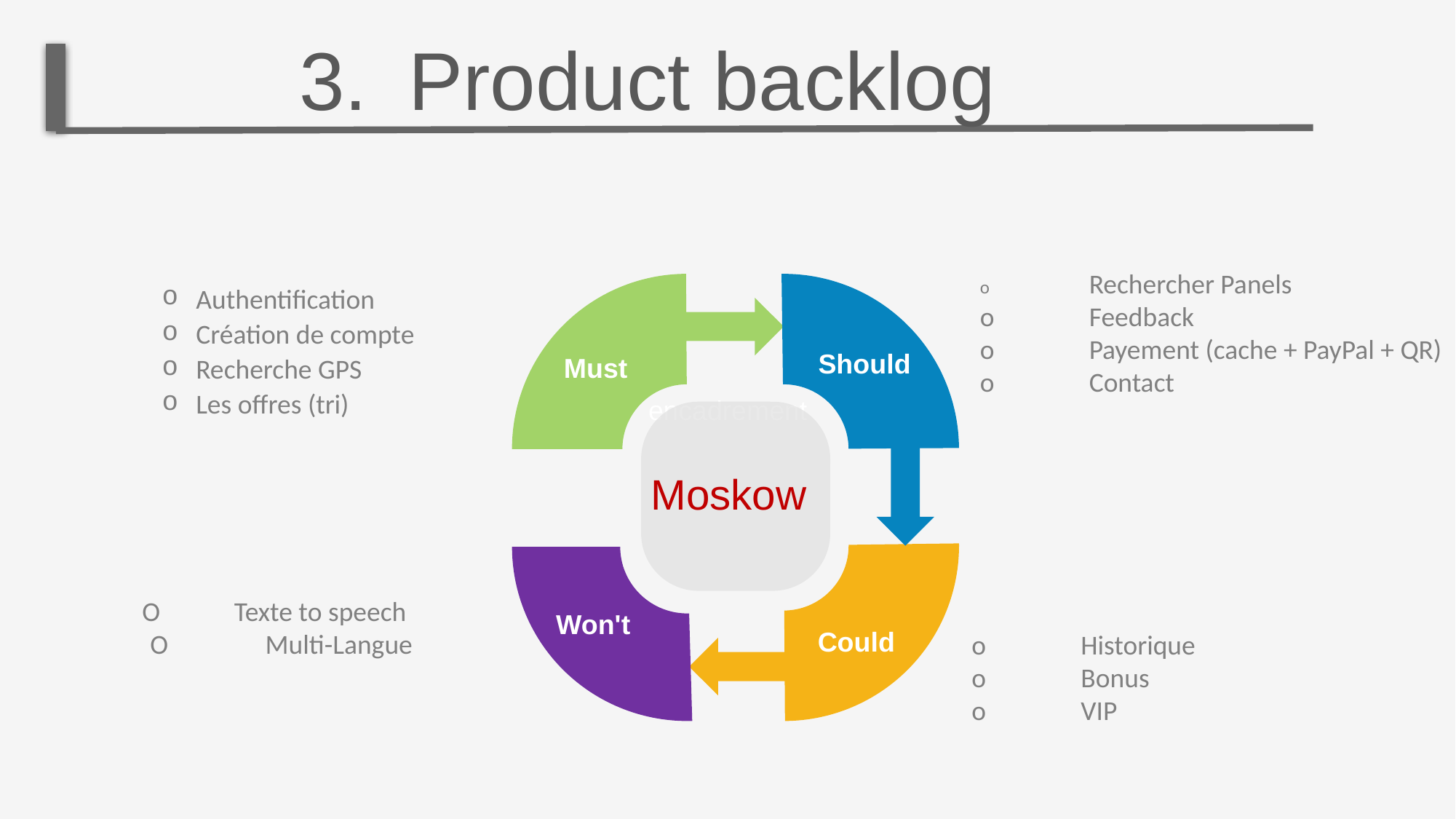

encadrement
Product backlog

Introduction
o 	Rechercher Panels
o 	Feedback
o	Payement (cache + PayPal + QR)
o	Contact
Should
Authentification
Création de compte
Recherche GPS
Les offres (tri)
Could

Must
O            Texte to speech
O  	 Multi-Langue

Moskow

o	Historique
o	Bonus
o	VIP
Won't